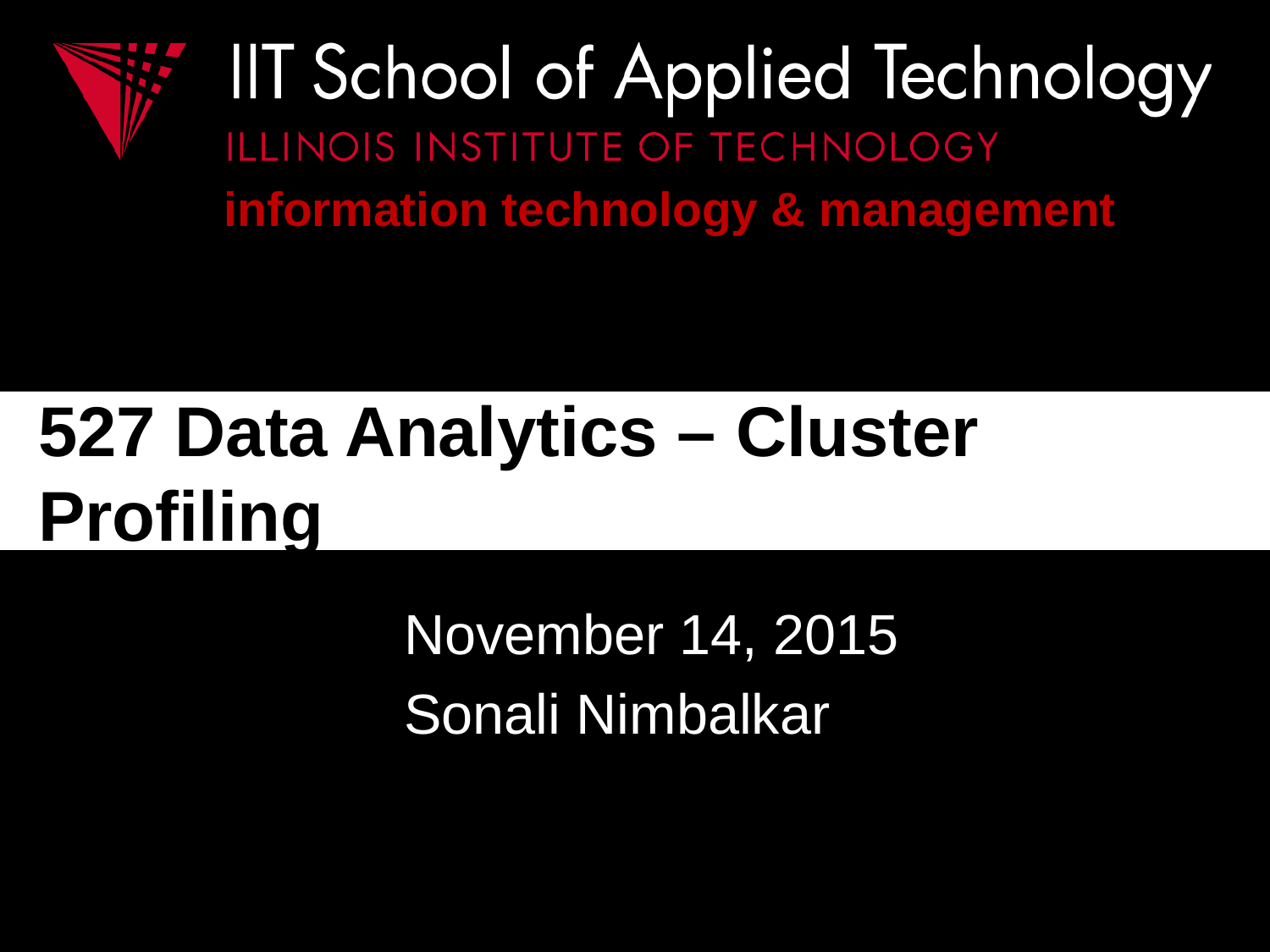

# 527 Data Analytics – Cluster Profiling
November 14, 2015
Sonali Nimbalkar